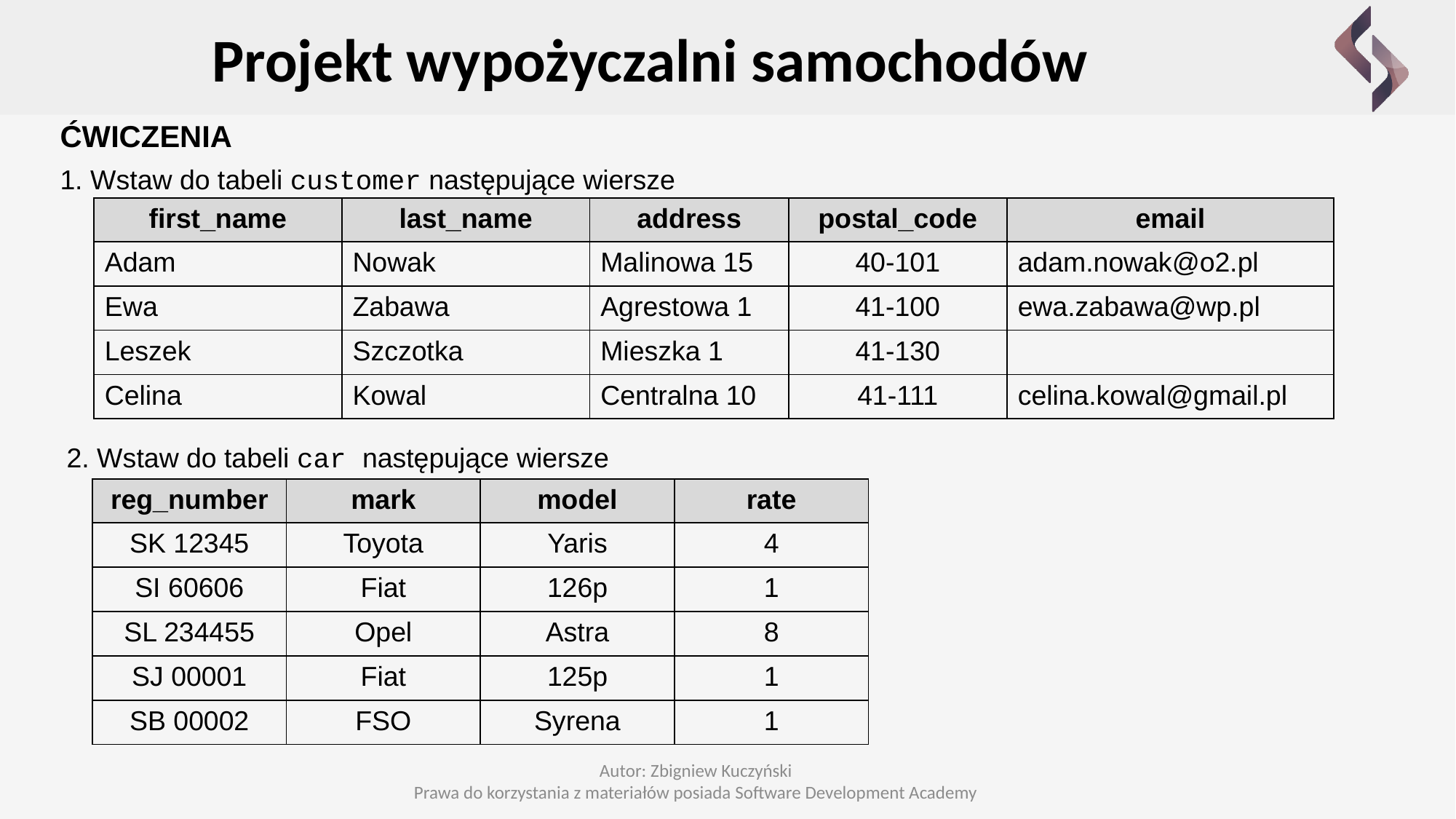

Projekt wypożyczalni samochodów

ĆWICZENIA
1. Wstaw do tabeli customer następujące wiersze
| first\_name | last\_name | address | postal\_code | email |
| --- | --- | --- | --- | --- |
| Adam | Nowak | Malinowa 15 | 40-101 | adam.nowak@o2.pl |
| Ewa | Zabawa | Agrestowa 1 | 41-100 | ewa.zabawa@wp.pl |
| Leszek | Szczotka | Mieszka 1 | 41-130 |  |
| Celina | Kowal | Centralna 10 | 41-111 | celina.kowal@gmail.pl |

2. Wstaw do tabeli car następujące wiersze
| reg\_number | mark | model | rate |
| --- | --- | --- | --- |
| SK 12345 | Toyota | Yaris | 4 |
| SI 60606 | Fiat | 126p | 1 |
| SL 234455 | Opel | Astra | 8 |
| SJ 00001 | Fiat | 125p | 1 |
| SB 00002 | FSO | Syrena | 1 |

Autor: Zbigniew Kuczyński
Prawa do korzystania z materiałów posiada Software Development Academy